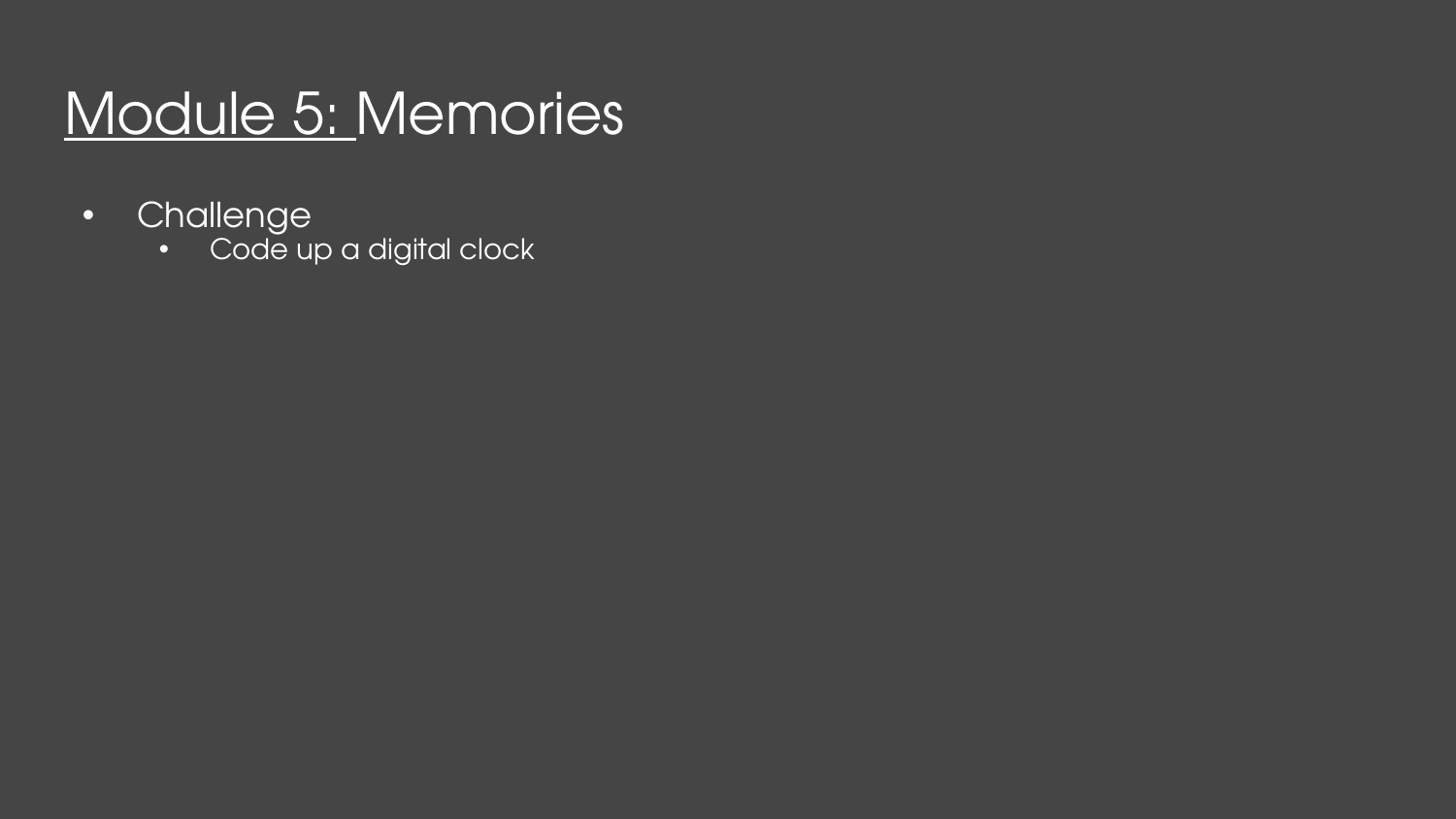

# Module 5: Memories
Challenge
Code up a digital clock